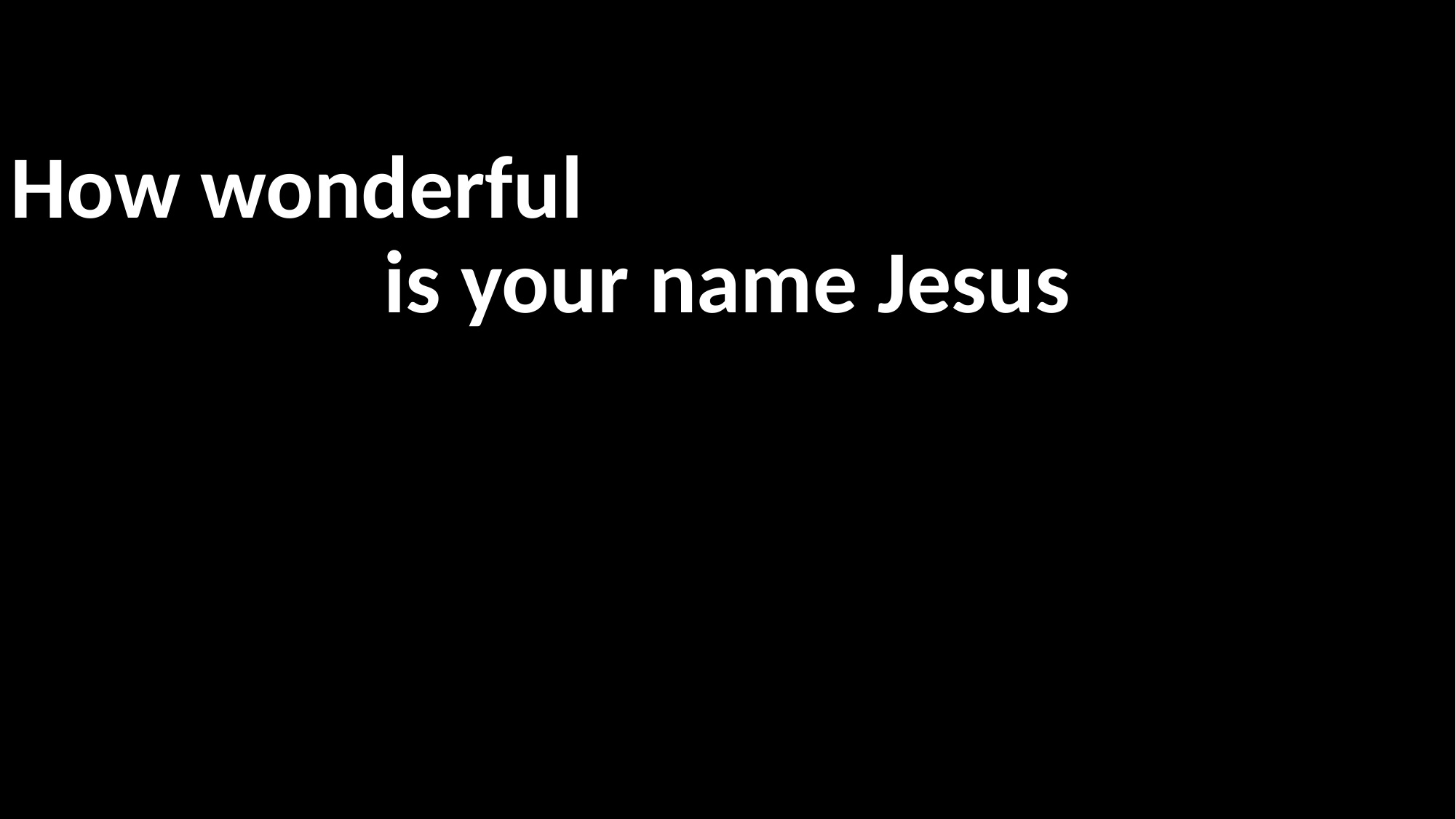

#
How wonderful
is your name Jesus